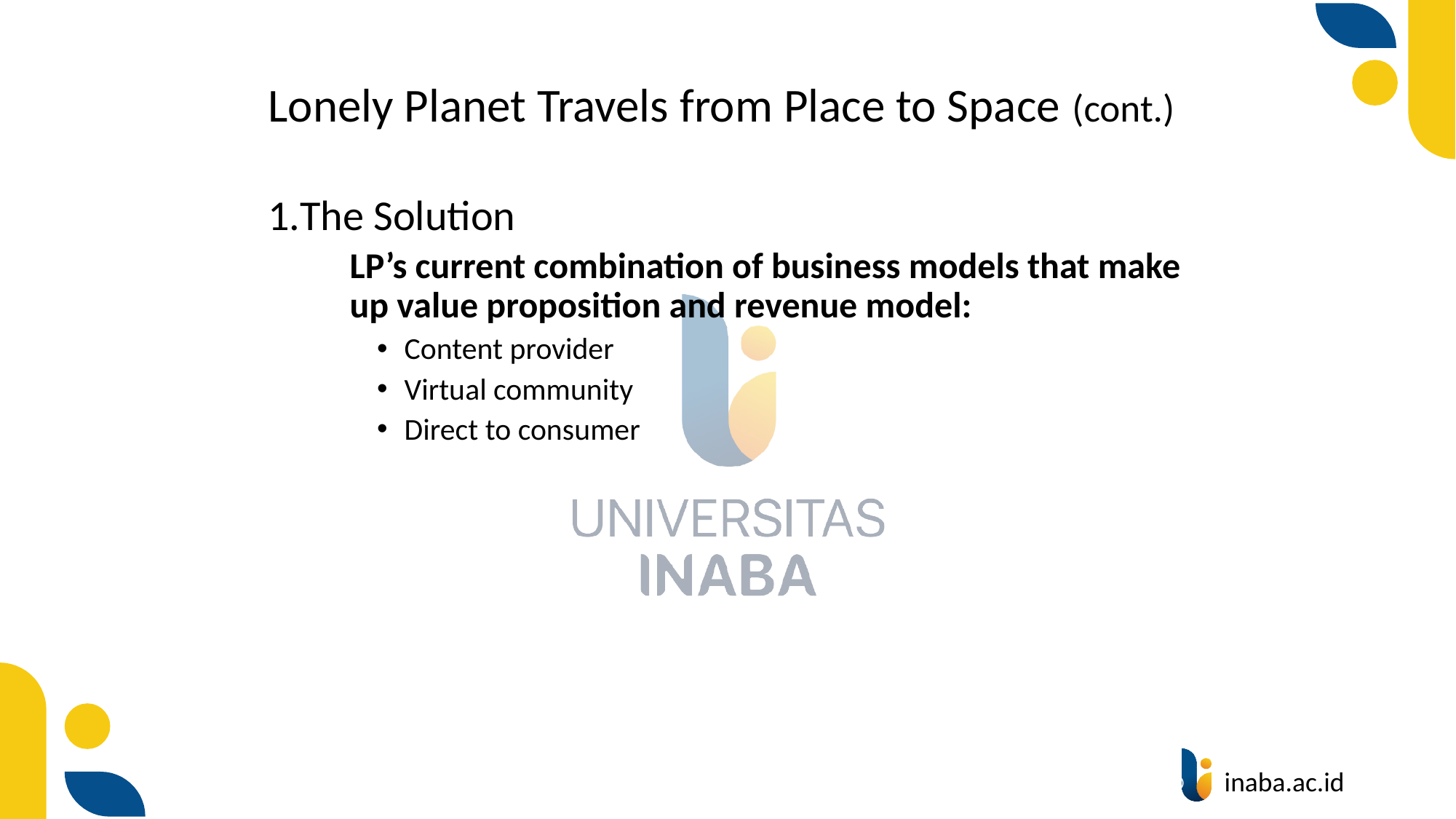

# Lonely Planet Travels from Place to Space (cont.)
The Solution
	LP’s current combination of business models that make up value proposition and revenue model:
Content provider
Virtual community
Direct to consumer

8
© Prentice Hall 2020